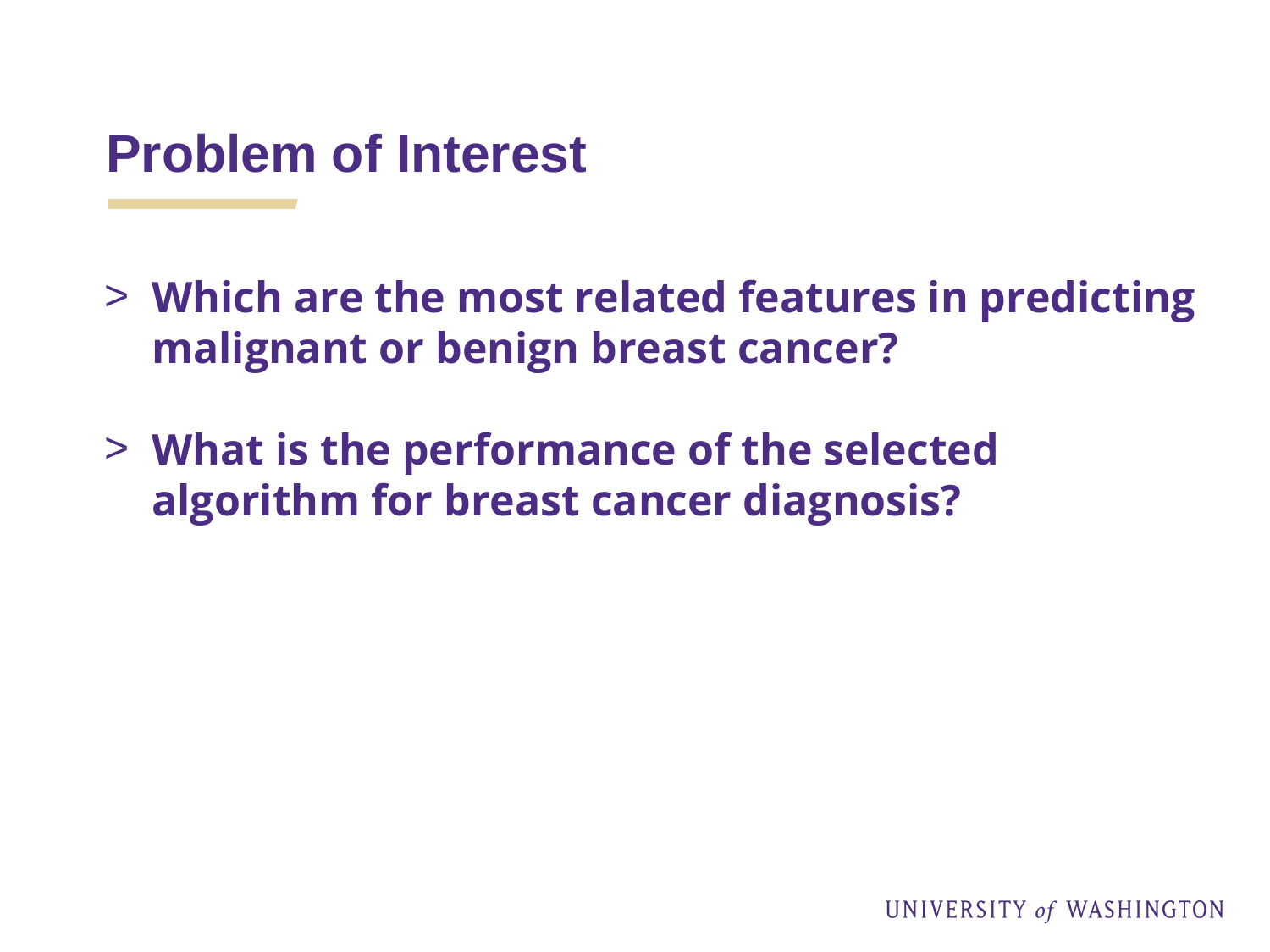

# Problem of Interest
Which are the most related features in predicting malignant or benign breast cancer?

What is the performance of the selected algorithm for breast cancer diagnosis?